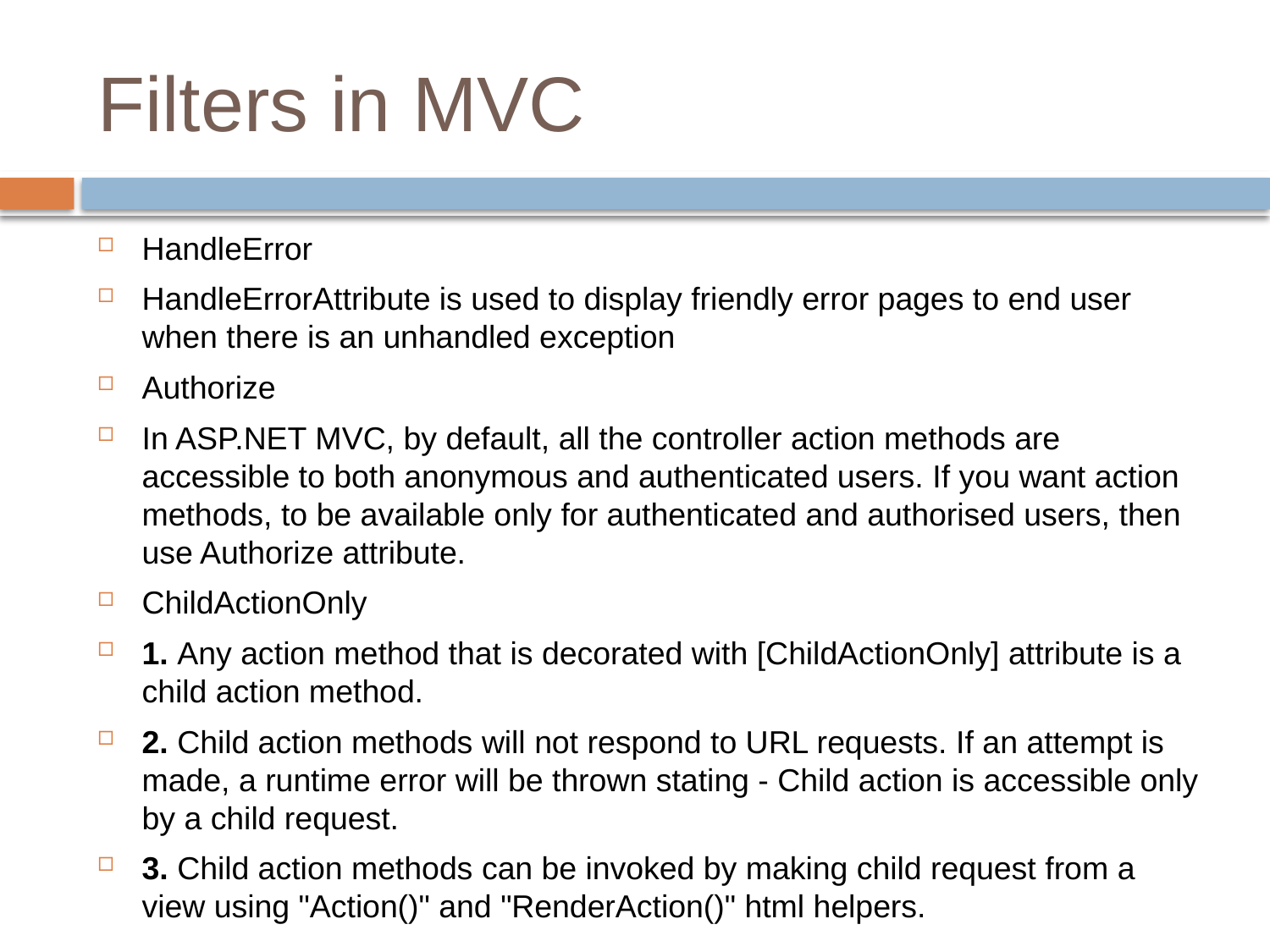

# Filters in MVC
HandleError
HandleErrorAttribute is used to display friendly error pages to end user when there is an unhandled exception
Authorize
In ASP.NET MVC, by default, all the controller action methods are accessible to both anonymous and authenticated users. If you want action methods, to be available only for authenticated and authorised users, then use Authorize attribute.
ChildActionOnly
1. Any action method that is decorated with [ChildActionOnly] attribute is a child action method.
2. Child action methods will not respond to URL requests. If an attempt is made, a runtime error will be thrown stating - Child action is accessible only by a child request.
3. Child action methods can be invoked by making child request from a view using "Action()" and "RenderAction()" html helpers.